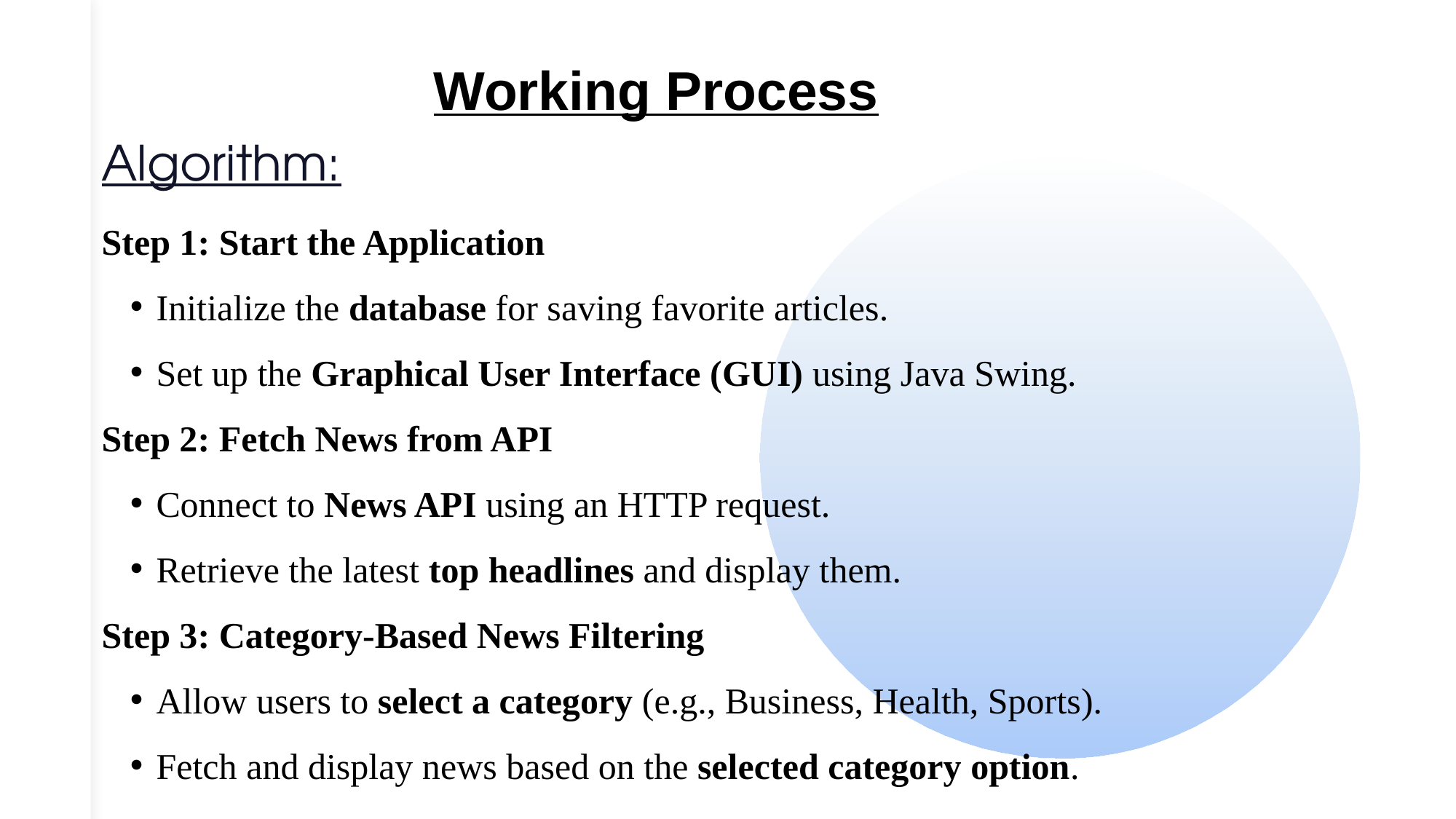

Working Process
Algorithm:
Step 1: Start the Application
Initialize the database for saving favorite articles.
Set up the Graphical User Interface (GUI) using Java Swing.
Step 2: Fetch News from API
Connect to News API using an HTTP request.
Retrieve the latest top headlines and display them.
Step 3: Category-Based News Filtering
Allow users to select a category (e.g., Business, Health, Sports).
Fetch and display news based on the selected category option.